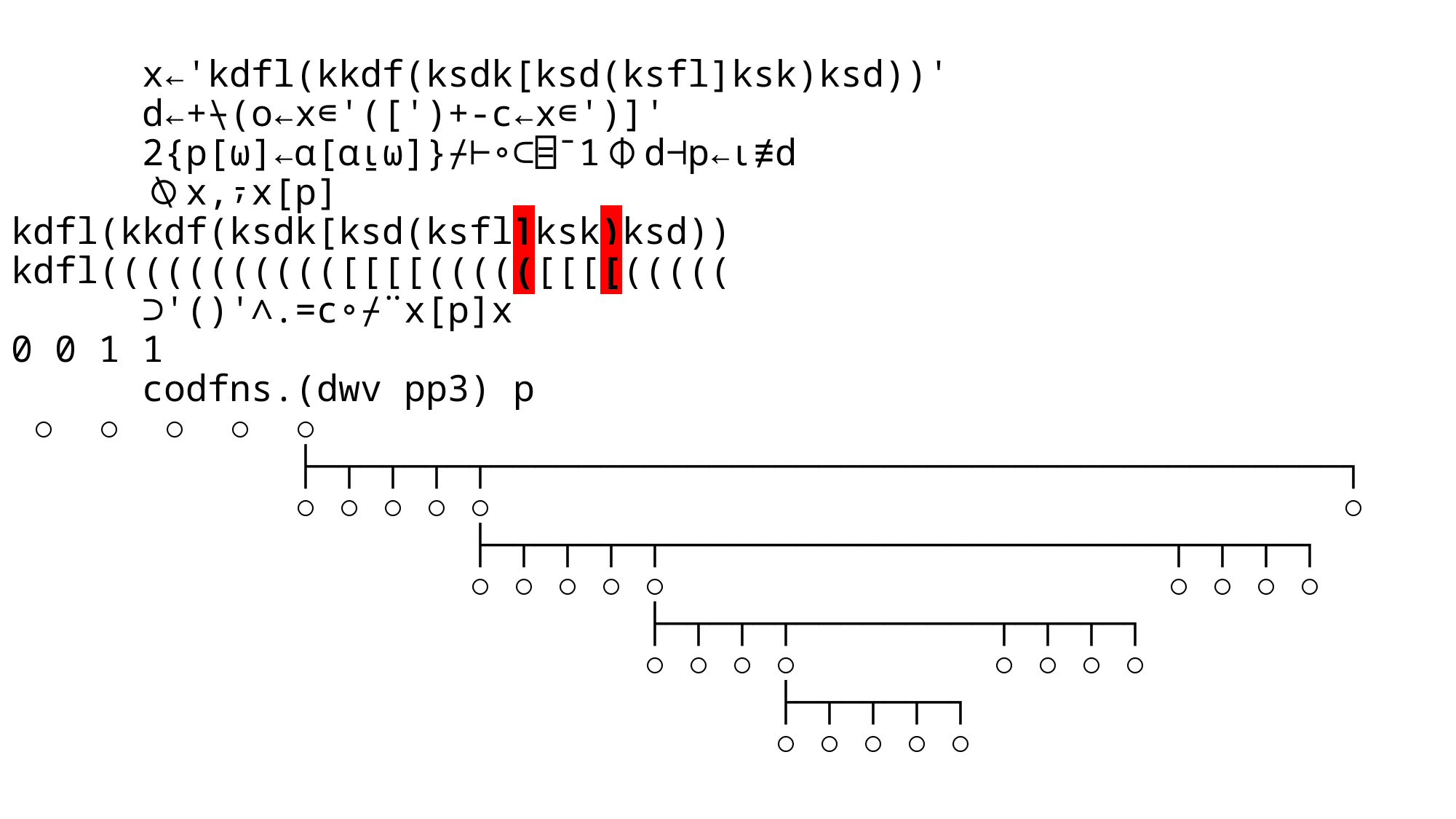

x←'kdfl(kkdf(ksdk[ksd(ksfl]ksk)ksd))'
      d←+⍀(o←x∊'([')+-c←x∊')]'
      2{p[⍵]←⍺[⍺⍸⍵]}⌿⊢∘⊂⌸¯1⌽d⊣p←⍳≢d
      ⍉x,⍪x[p]
kdfl(kkdf(ksdk[ksd(ksfl]ksk)ksd))
kdfl((((((((((([[[[((((([[[[(((((
      ⊃'()'∧.=c∘⌿¨x[p]x
0 0 1 1
      codfns.(dwv pp3) p
 ○  ○  ○  ○  ○
             ├─┬─┬─┬─┬───────────────────────────────────────┐
             ○ ○ ○ ○ ○                                       ○
                     ├─┬─┬─┬─┬───────────────────────┬─┬─┬─┐
                     ○ ○ ○ ○ ○                       ○ ○ ○ ○
                             ├─┬─┬─┬─────────┬─┬─┬─┐
                             ○ ○ ○ ○         ○ ○ ○ ○
                                   ├─┬─┬─┬─┐
                                   ○ ○ ○ ○ ○